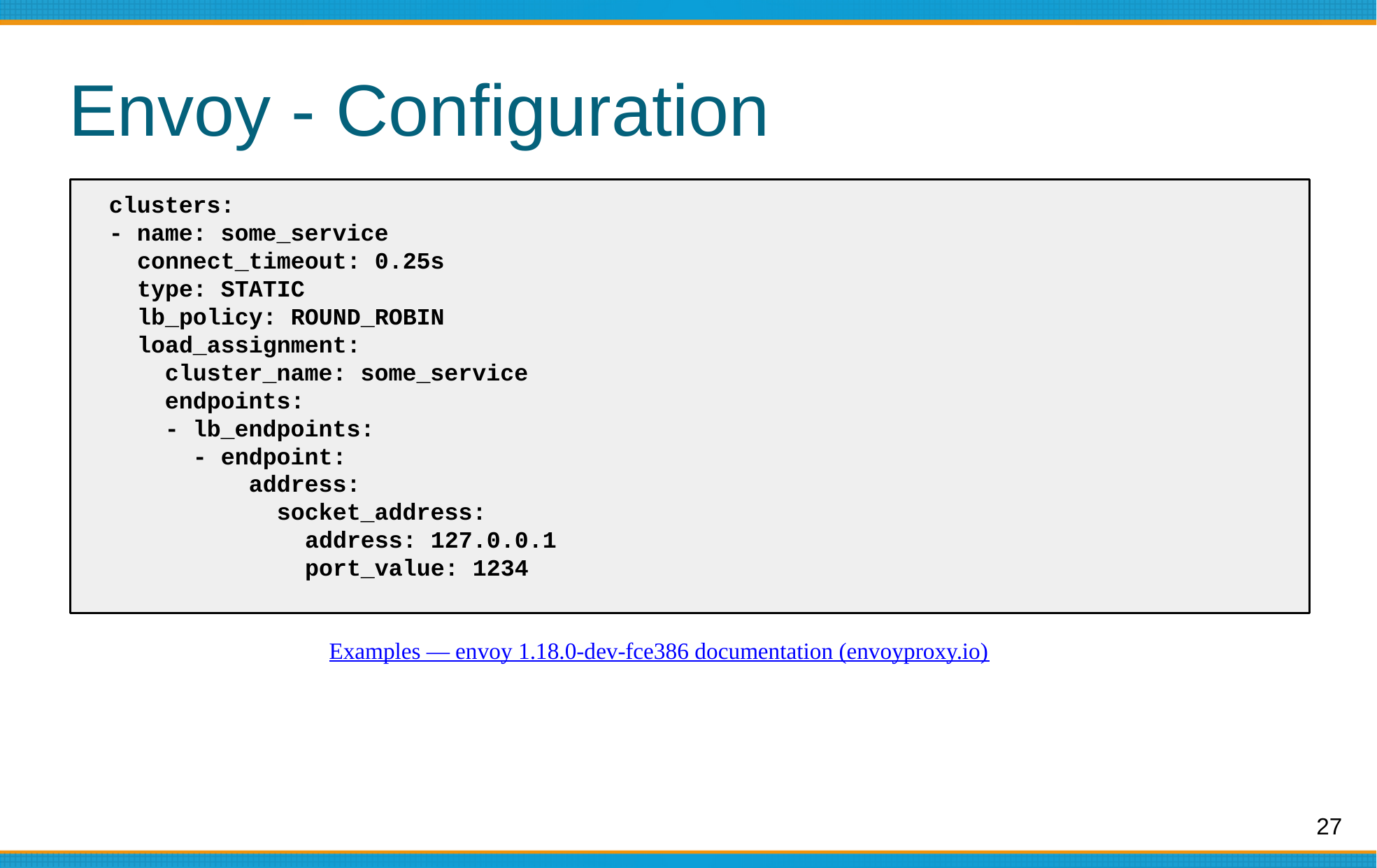

# Envoy - Configuration
  clusters:
  - name: some_service
    connect_timeout: 0.25s
    type: STATIC
    lb_policy: ROUND_ROBIN
    load_assignment:
      cluster_name: some_service
      endpoints:
      - lb_endpoints:
        - endpoint:
            address:
              socket_address:
                address: 127.0.0.1
                port_value: 1234
Examples — envoy 1.18.0-dev-fce386 documentation (envoyproxy.io)
27